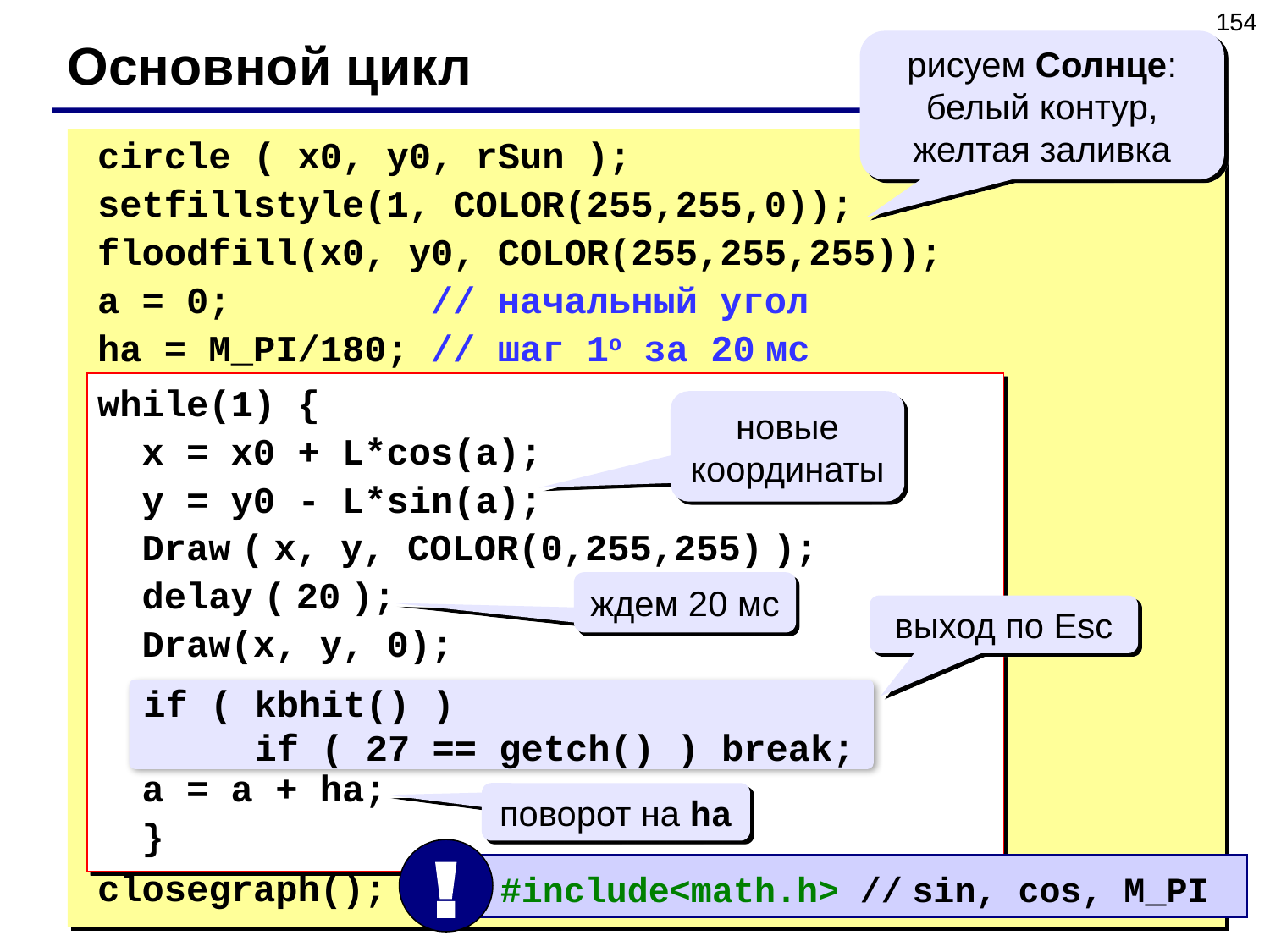

154
Основной цикл
рисуем Солнце: белый контур, желтая заливка

 circle ( x0, y0, rSun );
 setfillstyle(1, COLOR(255,255,0));
 floodfill(x0, y0, COLOR(255,255,255));
 a = 0;         // начальный угол
 ha = M_PI/180; // шаг 1o за 20 мс
 while(1) {
   x = x0 + L*cos(a);
   y = y0 - L*sin(a);
   Draw ( x, y, COLOR(0,255,255) );
   delay ( 20 );
   Draw(x, y, 0);

   a = a + ha;
   }
 closegraph();

новые координаты
ждем 20 мс
выход по Esc
if ( kbhit() )
     if ( 27 == getch() ) break;
поворот на ha
!
  #include<math.h> // sin, cos, M_PI